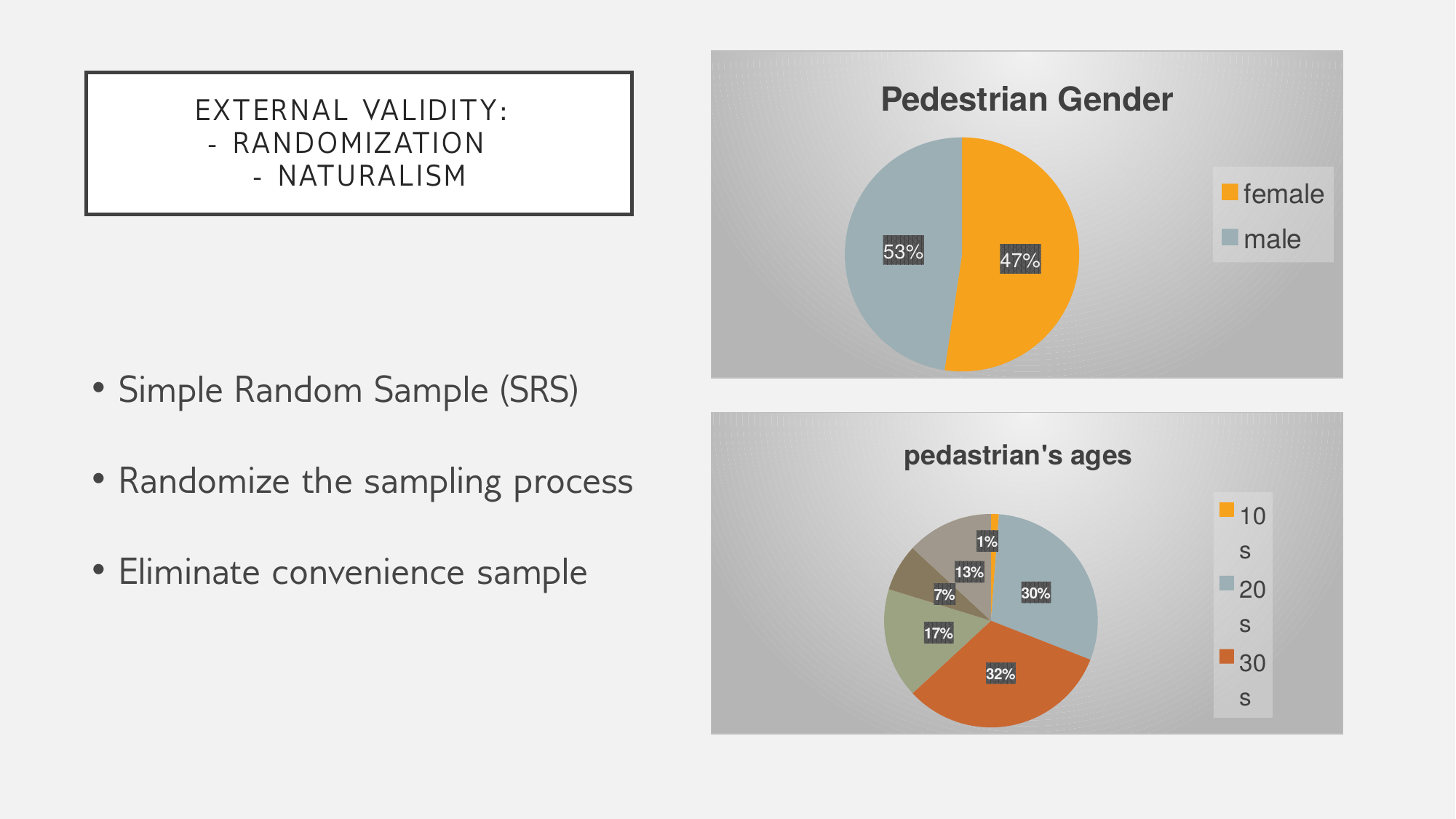

### Chart: Pedestrian Gender

| Category |  |
|---|---|
| female | 44.0 |
| male | 40.0 |
# External Validity:
- Randomization
- Naturalism
Simple Random Sample (SRS)
Randomize the sampling process
Eliminate convenience sample

### Chart: pedastrian's ages

| Category |  |
|---|---|
| 10s | 1.0 |
| 20s | 25.0 |
| 30s | 27.0 |
| 40s | 14.0 |
| 50s | 6.0 |
| 60s | 11.0 |